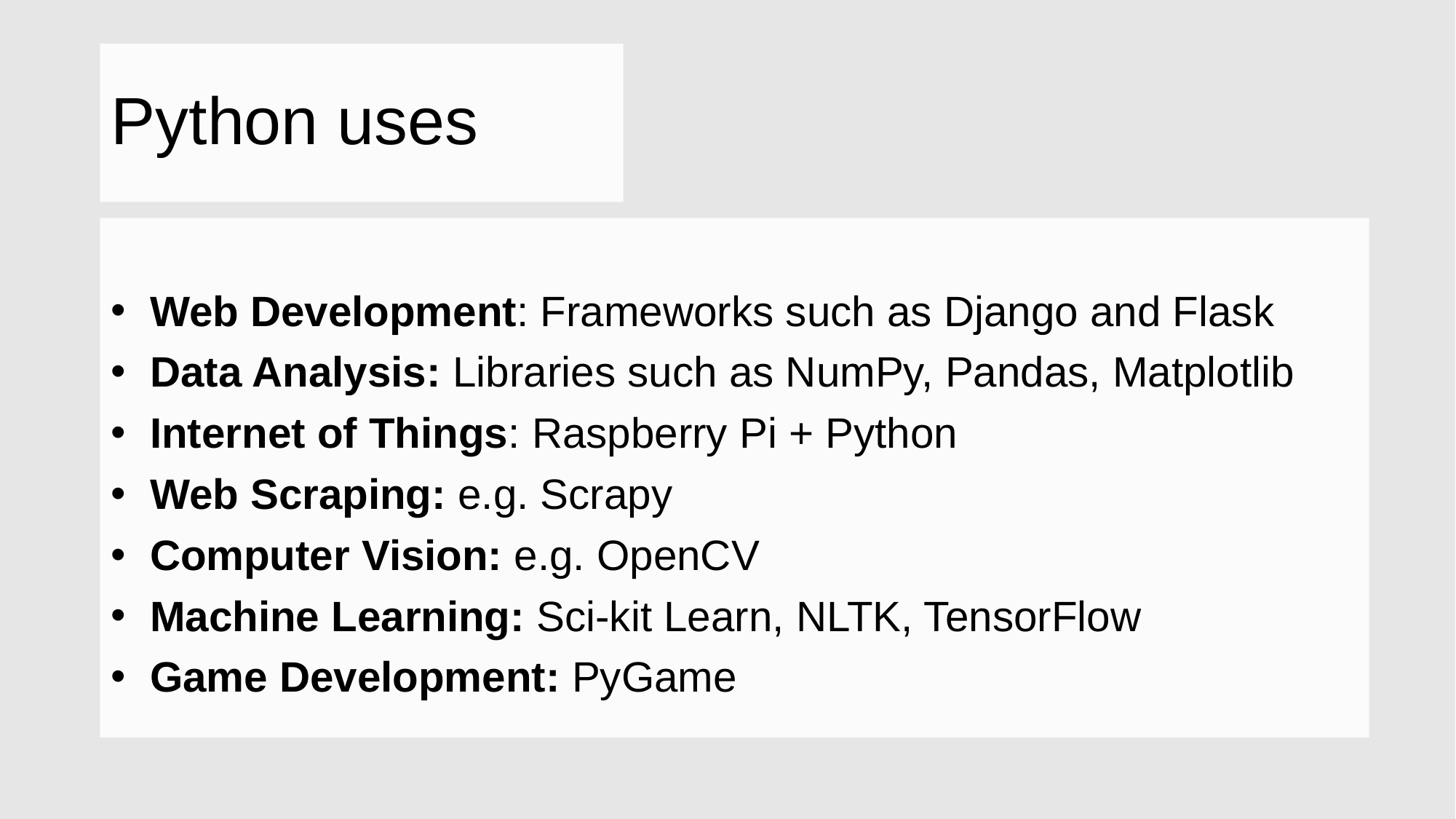

# Python uses

 Web Development: Frameworks such as Django and Flask
 Data Analysis: Libraries such as NumPy, Pandas, Matplotlib
 Internet of Things: Raspberry Pi + Python
 Web Scraping: e.g. Scrapy
 Computer Vision: e.g. OpenCV
 Machine Learning: Sci-kit Learn, NLTK, TensorFlow
 Game Development: PyGame